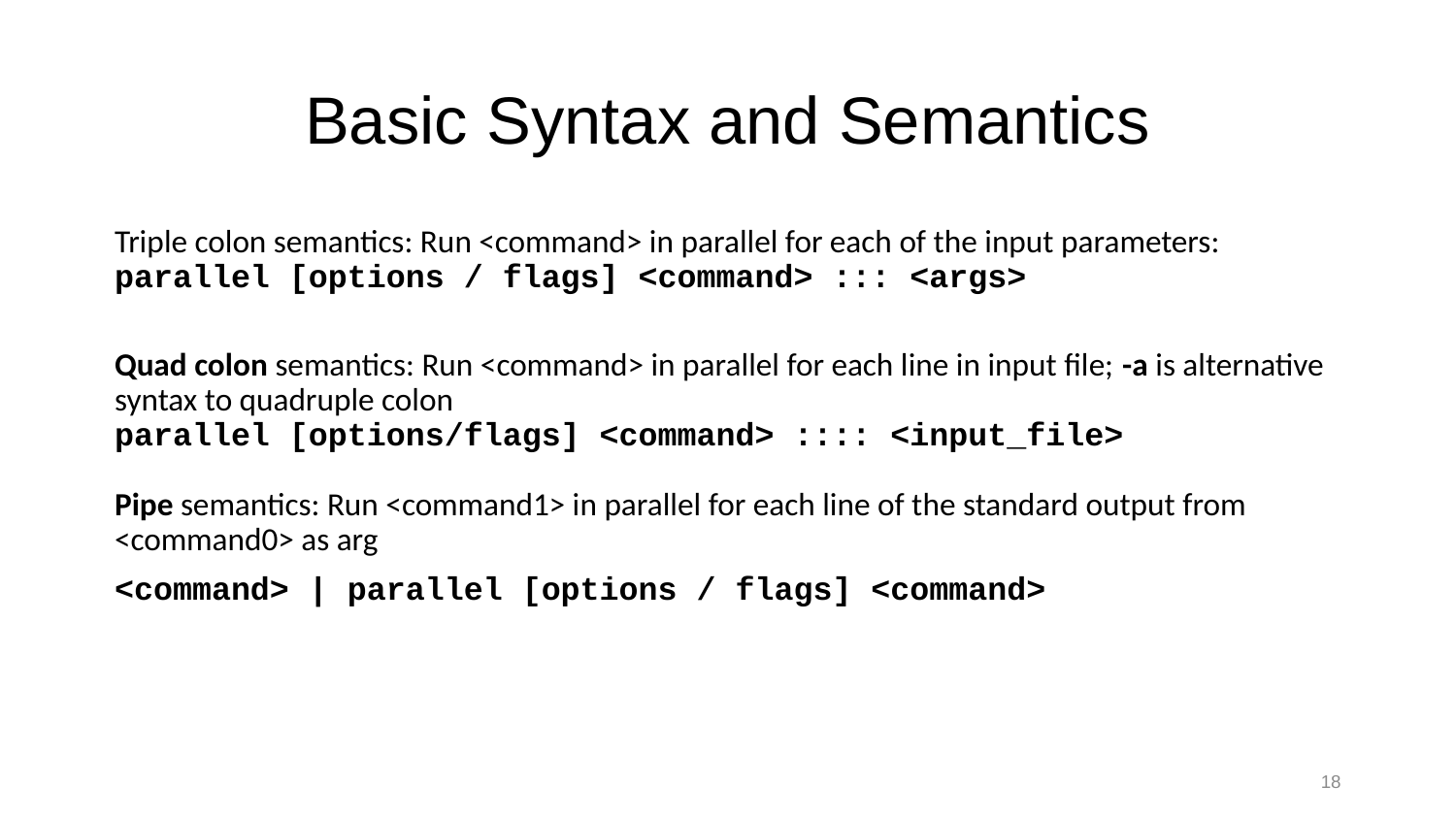

# Basic Syntax and Semantics
Triple colon semantics: Run <command> in parallel for each of the input parameters:
parallel [options / flags] <command> ::: <args>
Quad colon semantics: Run <command> in parallel for each line in input file; -a is alternative syntax to quadruple colon
parallel [options/flags] <command> :::: <input_file>
Pipe semantics: Run <command1> in parallel for each line of the standard output from <command0> as arg
<command> | parallel [options / flags] <command>
18